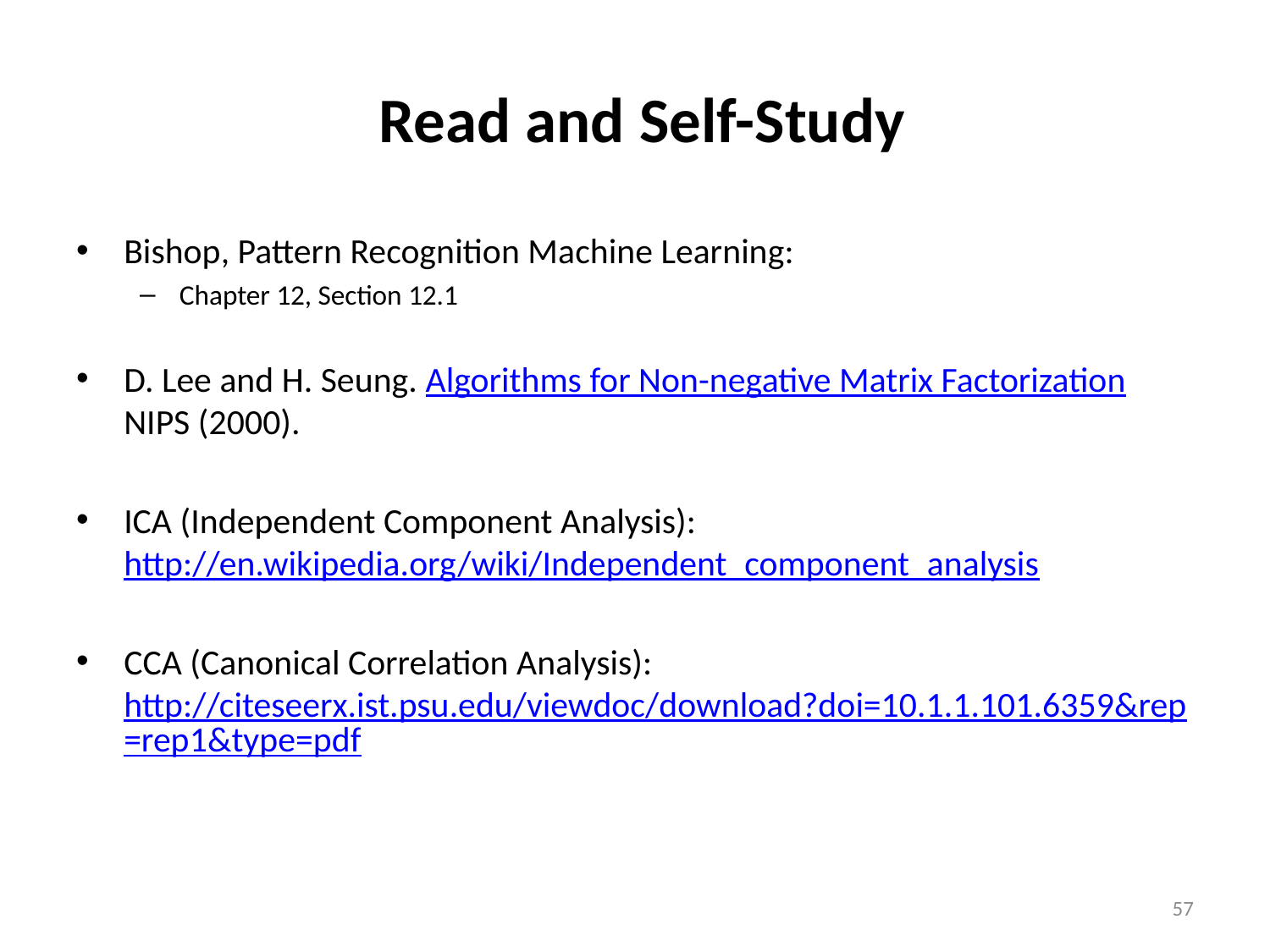

# Read and Self-Study
Bishop, Pattern Recognition Machine Learning:
Chapter 12, Section 12.1

D. Lee and H. Seung. Algorithms for Non-negative Matrix Factorization NIPS (2000).

ICA (Independent Component Analysis): http://en.wikipedia.org/wiki/Independent_component_analysis

CCA (Canonical Correlation Analysis): http://citeseerx.ist.psu.edu/viewdoc/download?doi=10.1.1.101.6359&rep=rep1&type=pdf

57